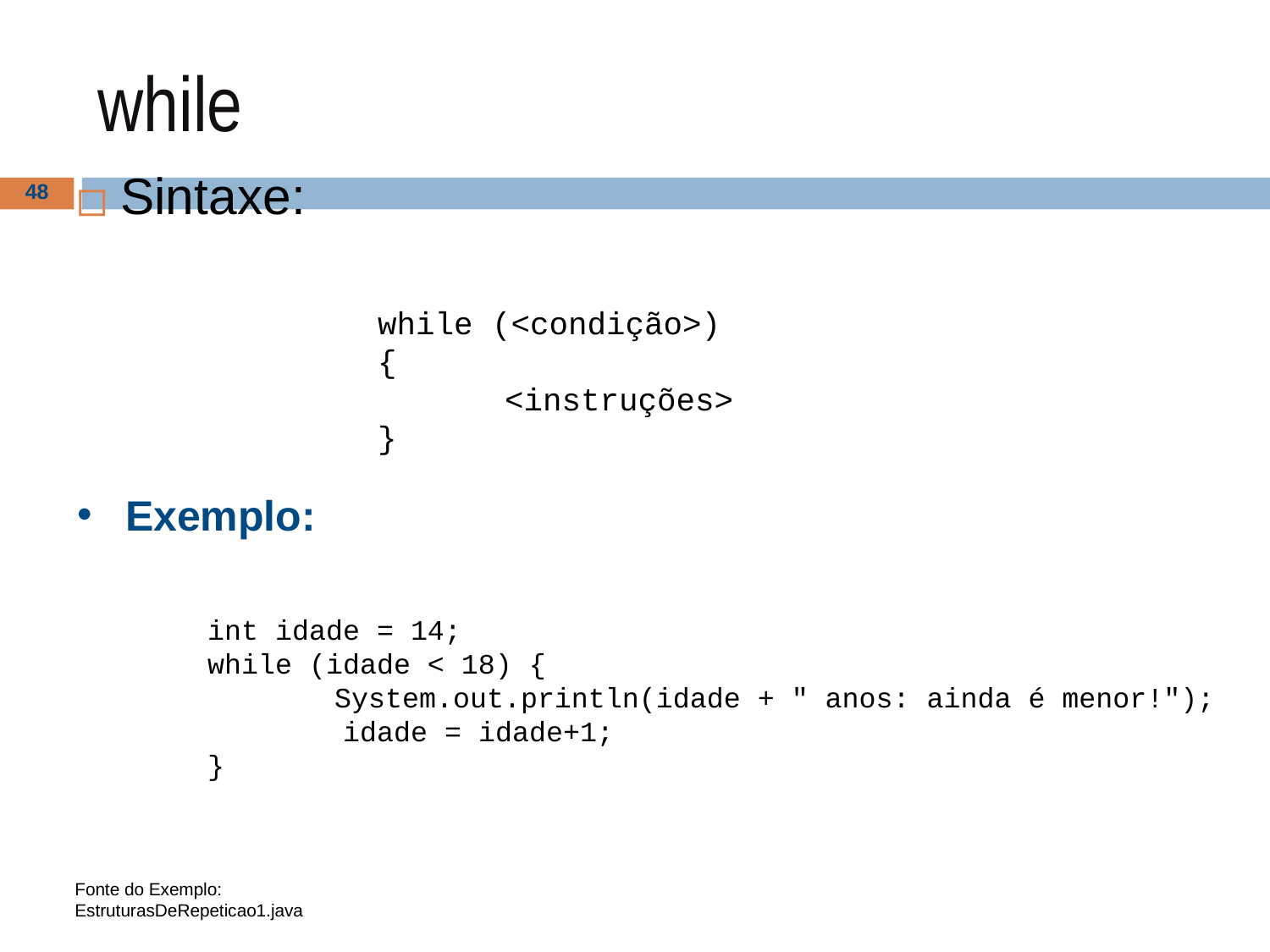

# while
Sintaxe:
48
while (<condição>){
	<instruções>
}
Exemplo:
int idade = 14;
while (idade < 18) {
	System.out.println(idade + " anos: ainda é menor!");
        idade = idade+1;
}

Fonte do Exemplo: EstruturasDeRepeticao1.java